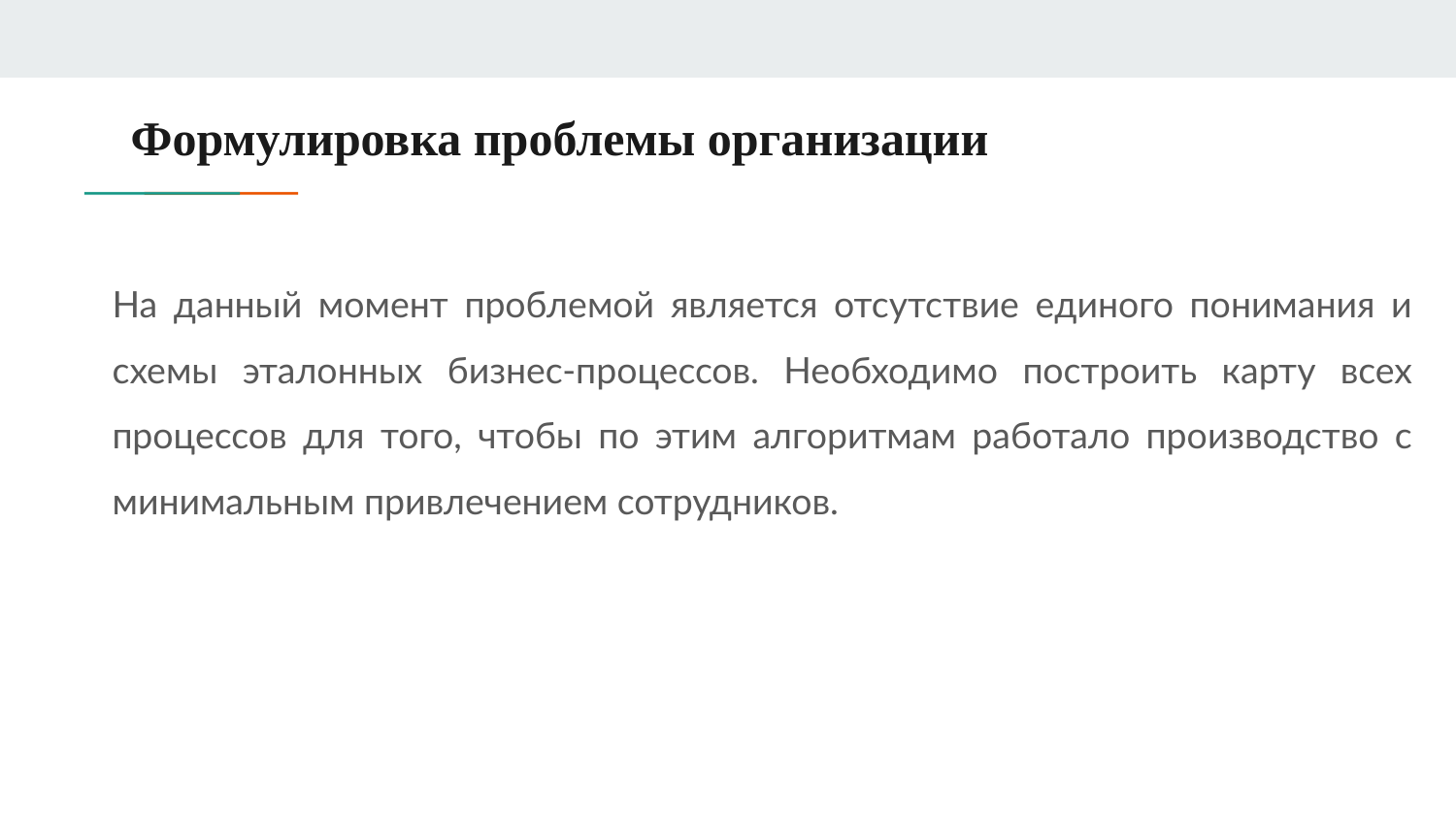

# Формулировка проблемы организации
На данный момент проблемой является отсутствие единого понимания и схемы эталонных бизнес-процессов. Необходимо построить карту всех процессов для того, чтобы по этим алгоритмам работало производство с минимальным привлечением сотрудников.